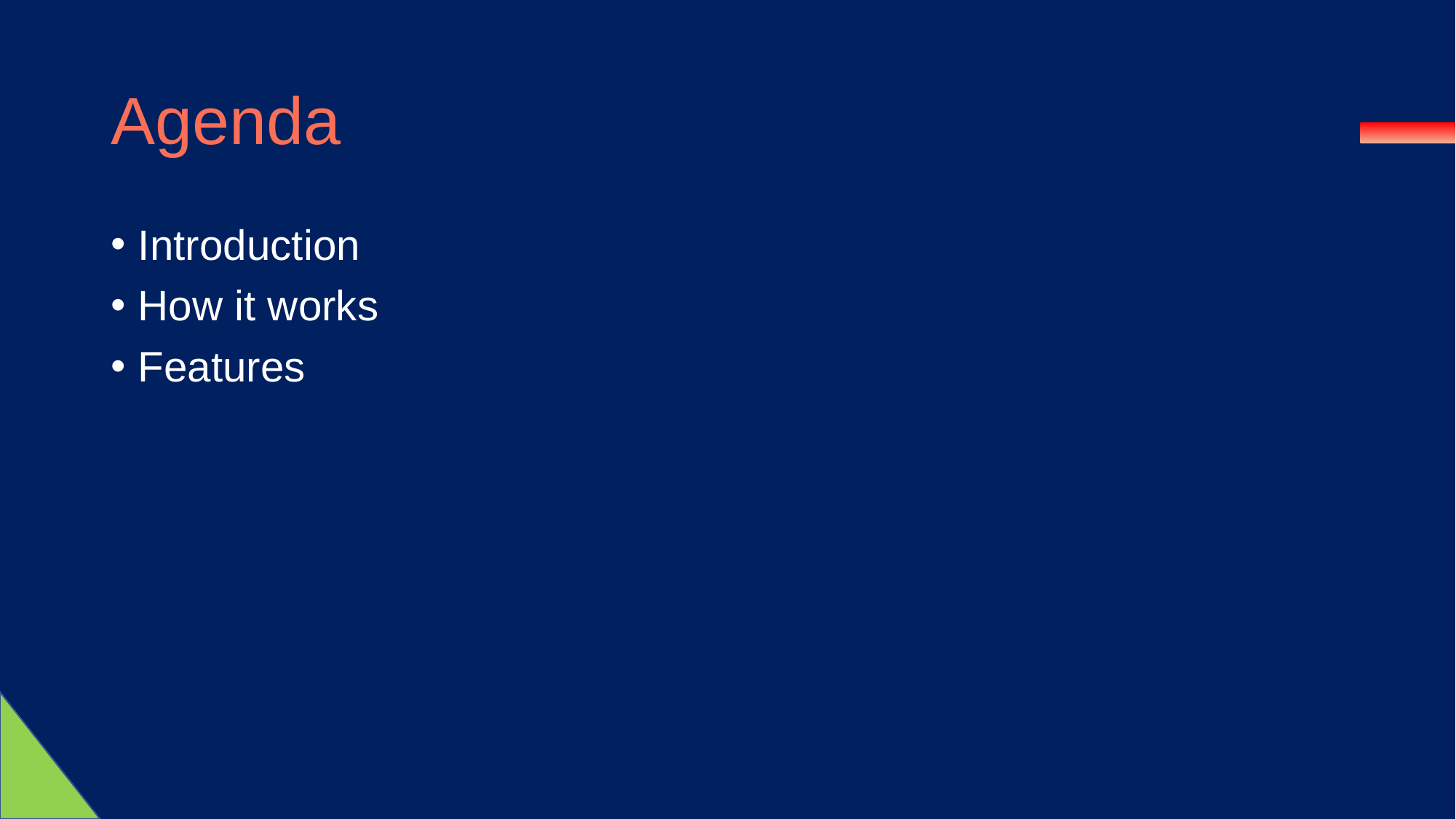

# Agenda
Introduction
How it works
Features